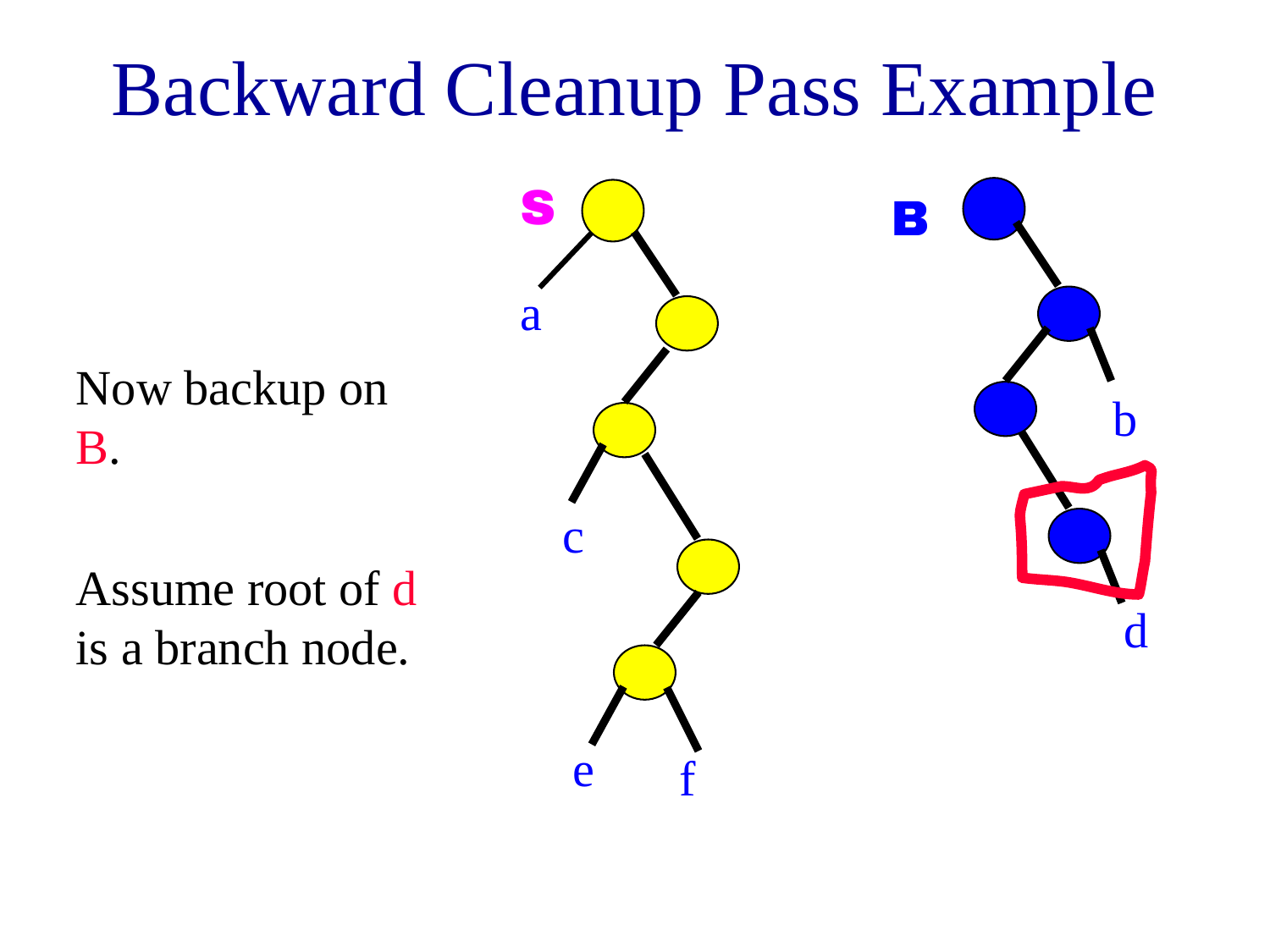

# Backward Cleanup Pass Example
S

a

c

e

B

b

d
Now backup on B.

Assume root of d is a branch node.

f